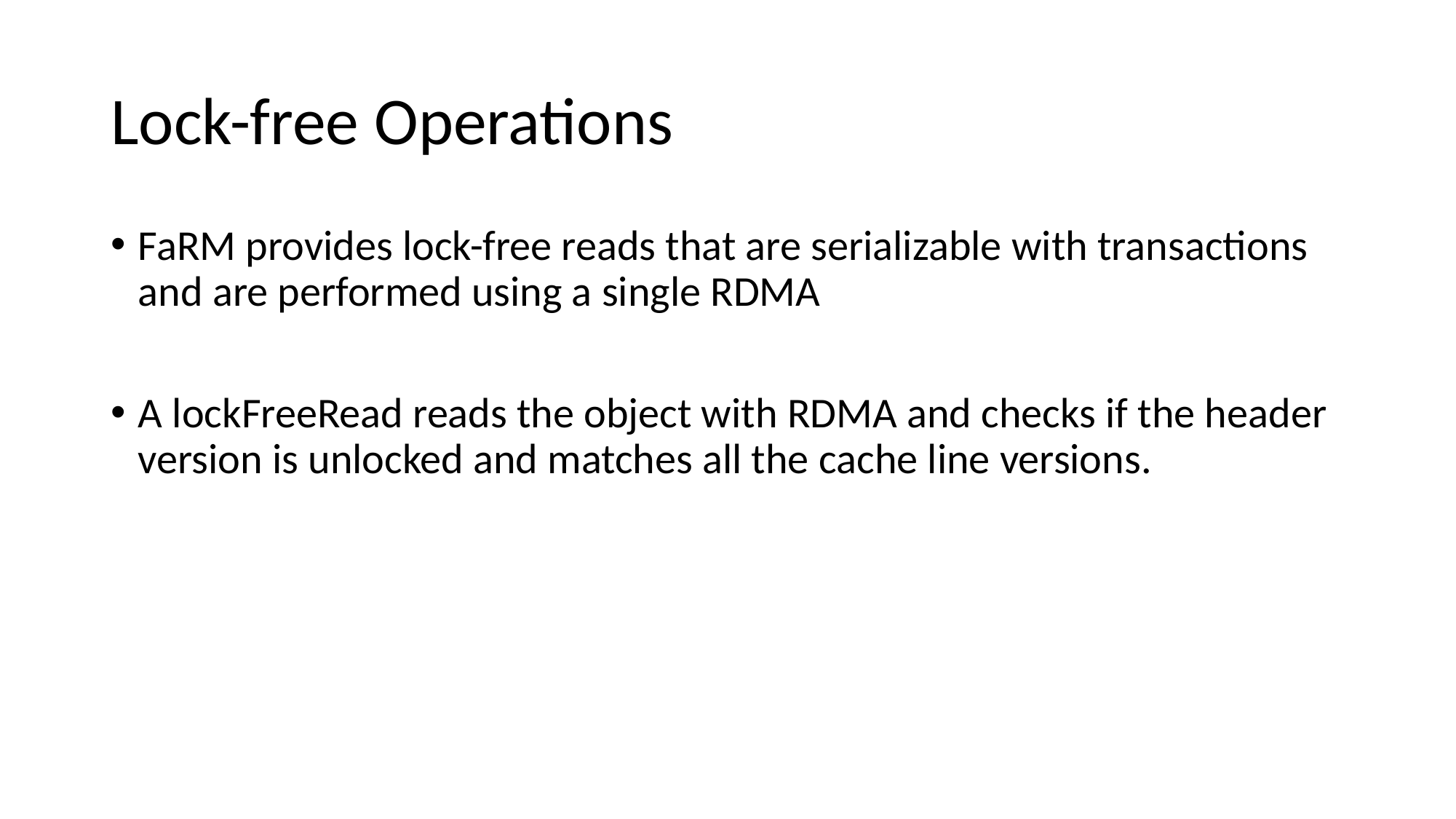

# Lock-free Operations
FaRM provides lock-free reads that are serializable with transactions and are performed using a single RDMA

A lockFreeRead reads the object with RDMA and checks if the header version is unlocked and matches all the cache line versions.